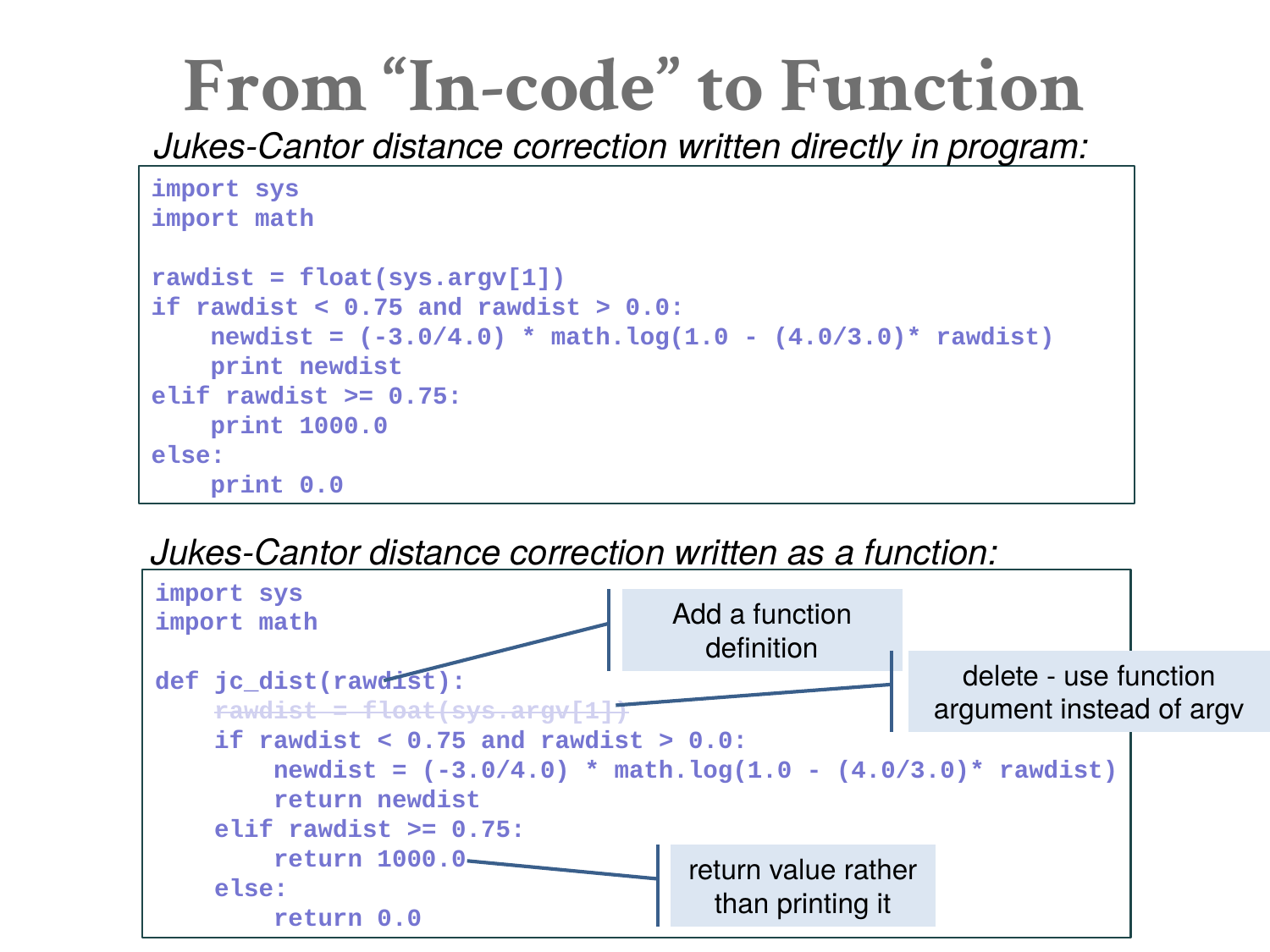

From “In-code” to Function
Jukes-Cantor distance correction written directly in program:
import sys
import math

rawdist = float(sys.argv[1])
if rawdist < 0.75 and rawdist > 0.0:
    newdist = (-3.0/4.0) * math.log(1.0 - (4.0/3.0)* rawdist)
    print newdist
elif rawdist >= 0.75:
    print 1000.0
else:
    print 0.0
Jukes-Cantor distance correction written as a function:
import sys
import math

def jc_dist(rawdist):
    rawdist = float(sys.argv[1])
    if rawdist < 0.75 and rawdist > 0.0:
        newdist = (-3.0/4.0) * math.log(1.0 - (4.0/3.0)* rawdist)
        return newdist
    elif rawdist >= 0.75:
        return 1000.0
    else:
        return 0.0
Add a function definition
delete - use function argument instead of argv
return value rather than printing it